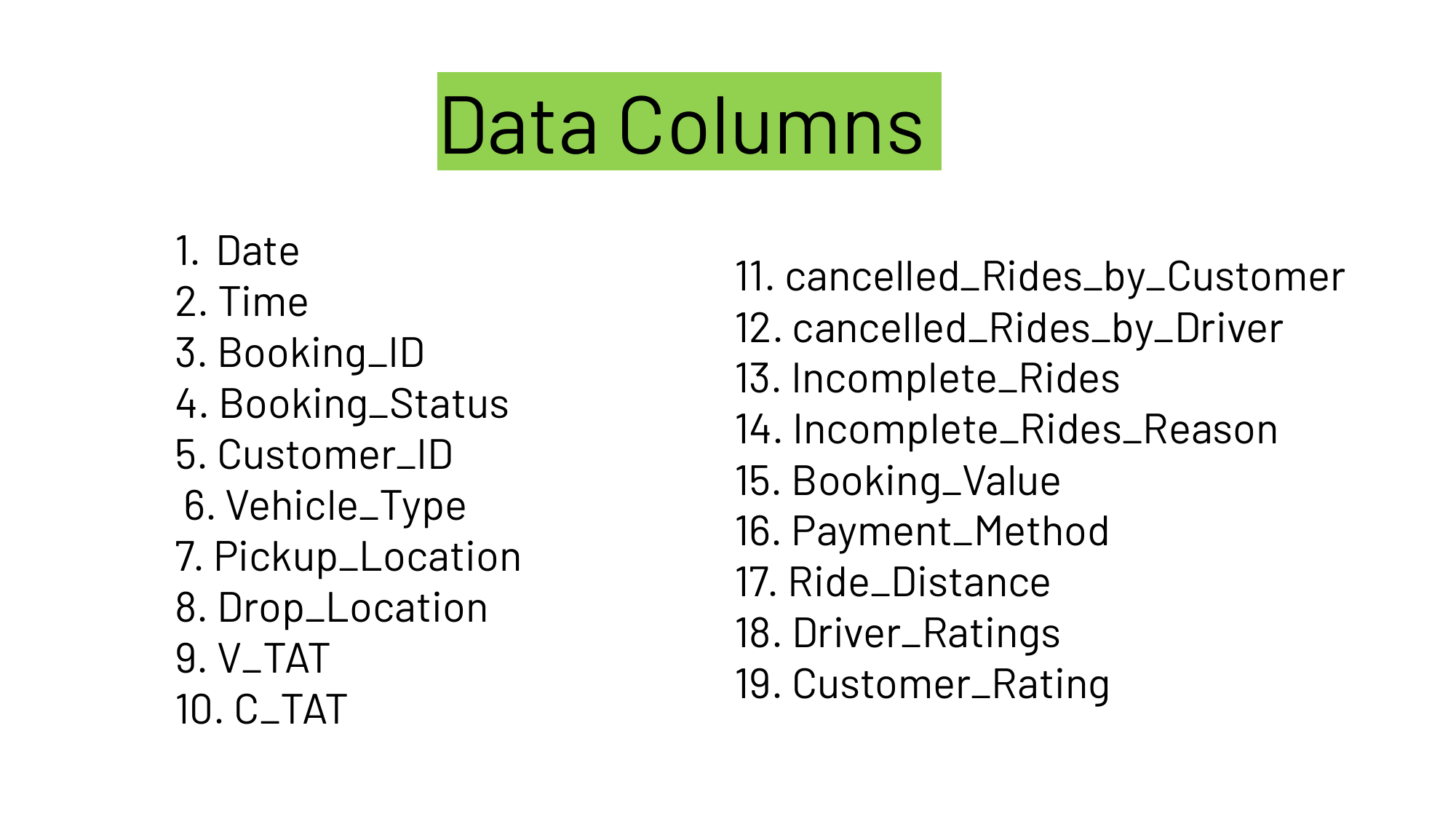

Data Columns
Date
2. Time
3. Booking_ID
4. Booking_Status
5. Customer_ID
 6. Vehicle_Type
7. Pickup_Location
8. Drop_Location
9. V_TAT
10. C_TAT
11. cancelled_Rides_by_Customer
12. cancelled_Rides_by_Driver
13. Incomplete_Rides
14. Incomplete_Rides_Reason
15. Booking_Value
16. Payment_Method
17. Ride_Distance
18. Driver_Ratings
19. Customer_Rating